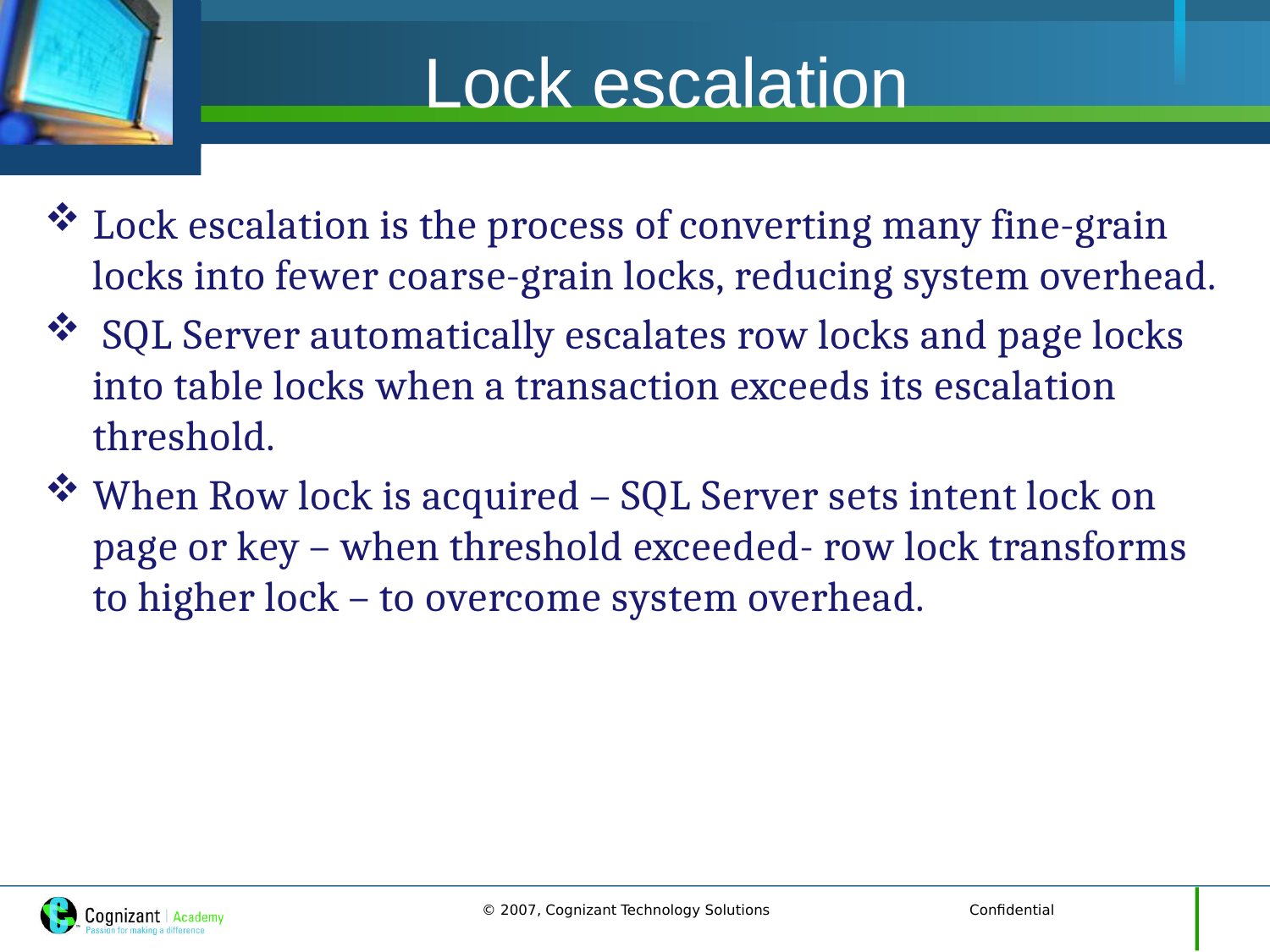

# Lock escalation
Lock escalation is the process of converting many fine-grain locks into fewer coarse-grain locks, reducing system overhead.
 SQL Server automatically escalates row locks and page locks into table locks when a transaction exceeds its escalation threshold.
When Row lock is acquired – SQL Server sets intent lock on page or key – when threshold exceeded- row lock transforms to higher lock – to overcome system overhead.